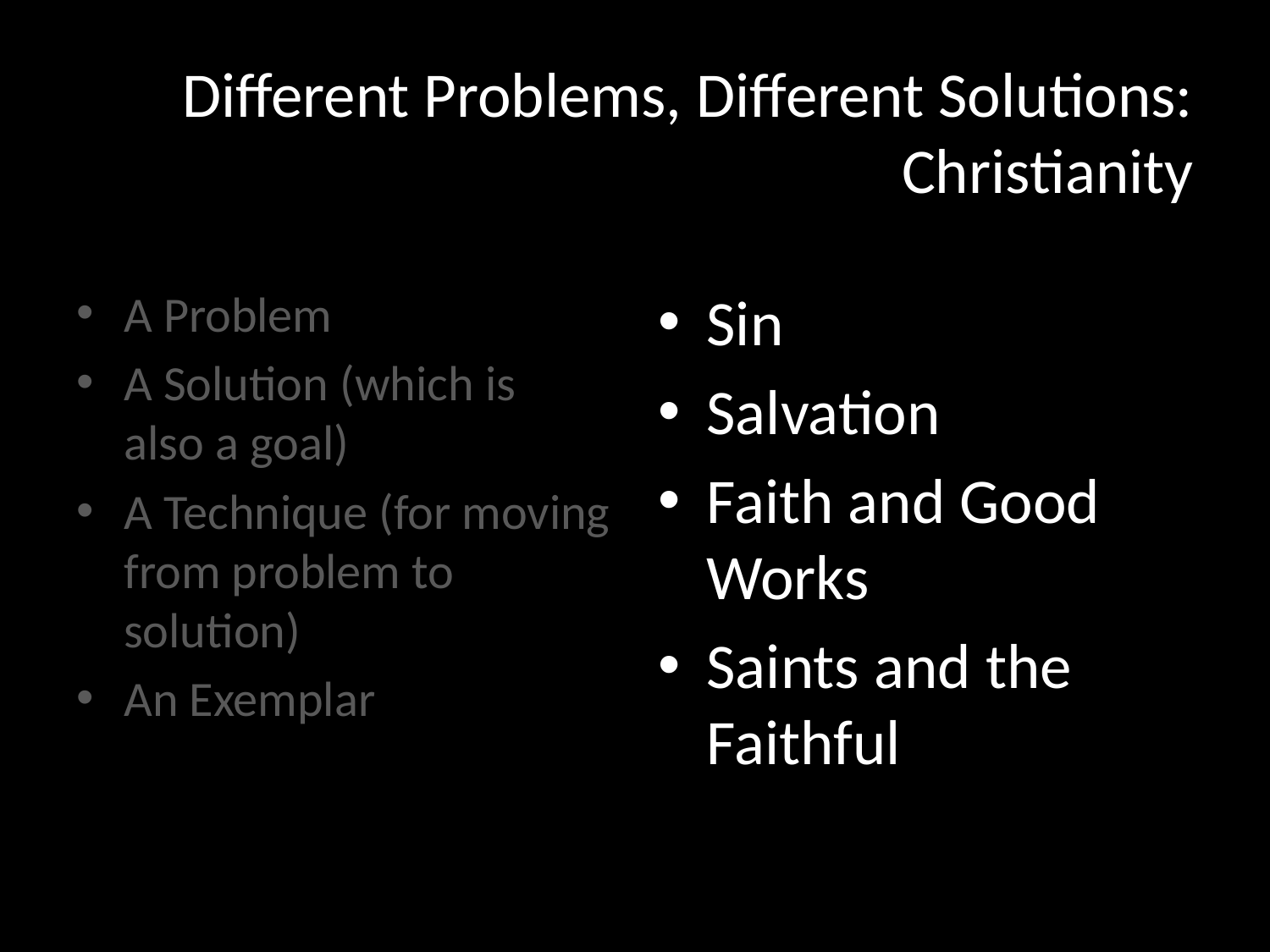

# Different Problems, Different Solutions: Christianity
A Problem
A Solution (which is  also a goal)
A Technique (for moving from problem to solution)
An Exemplar

Sin
Salvation
Faith and Good Works
Saints and the Faithful